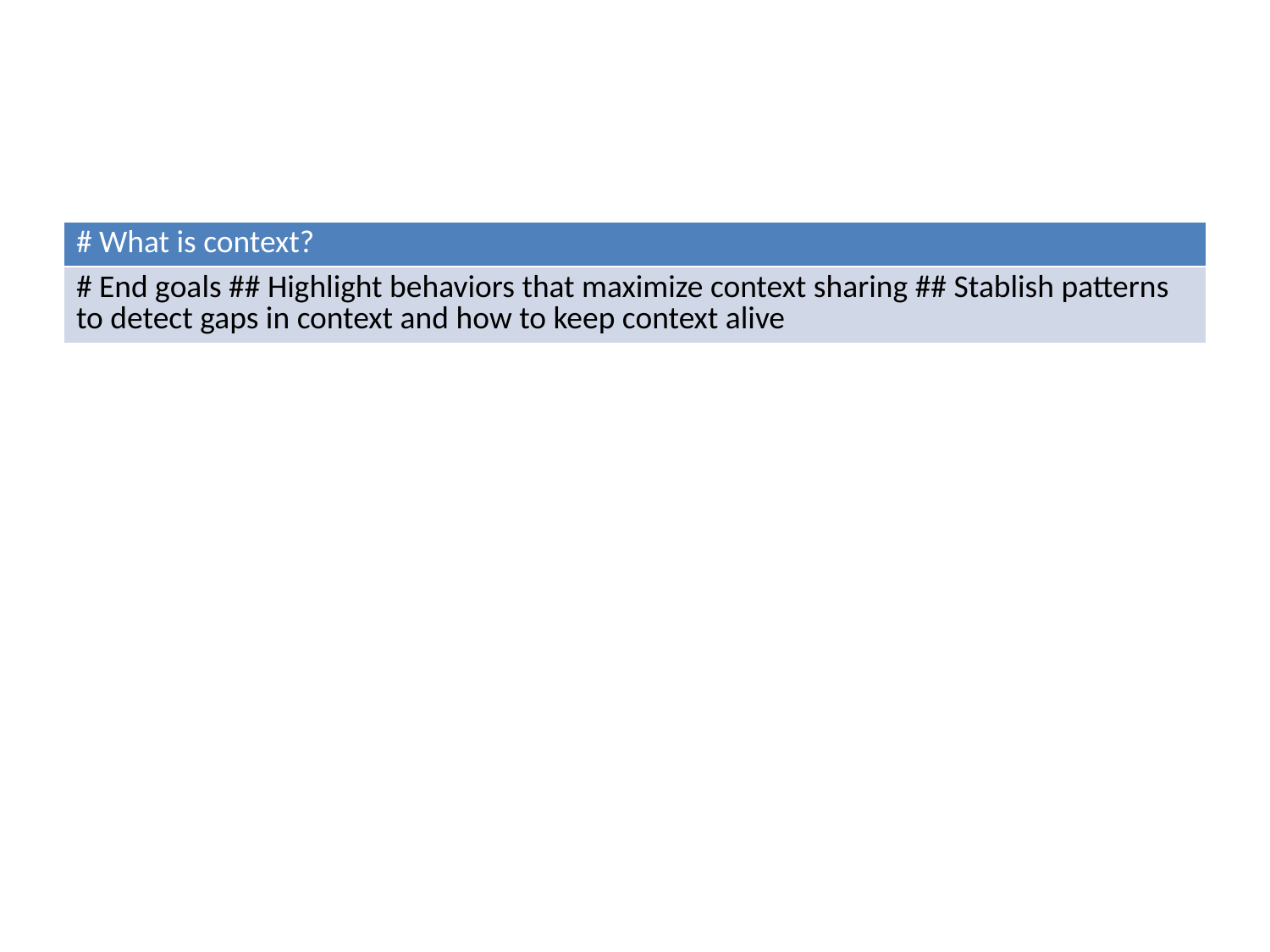

| # What is context? |
| --- |
| # End goals ## Highlight behaviors that maximize context sharing ## Stablish patterns to detect gaps in context and how to keep context alive |